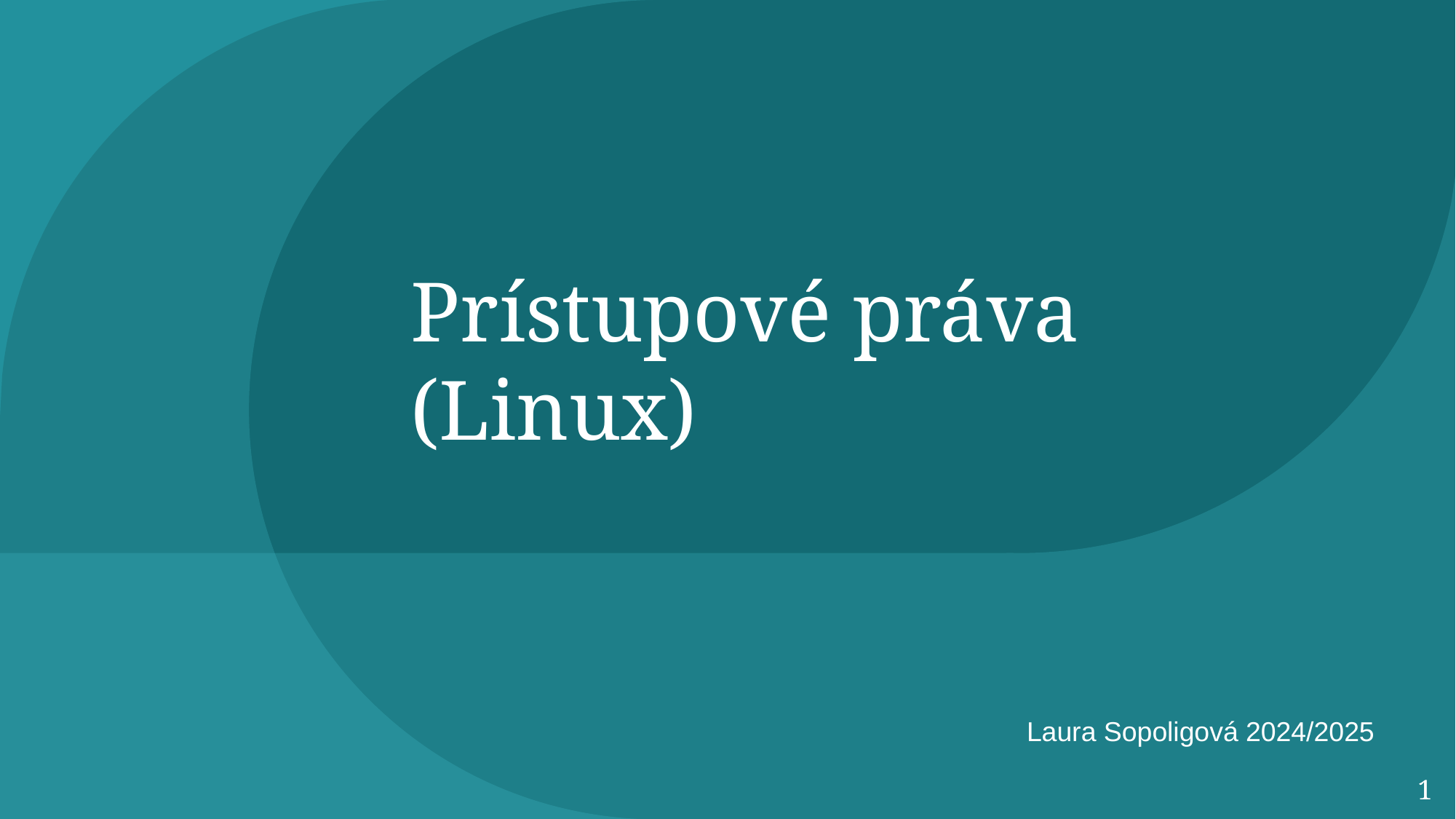

# Prístupové práva (Linux)

Laura Sopoligová 2024/2025
1